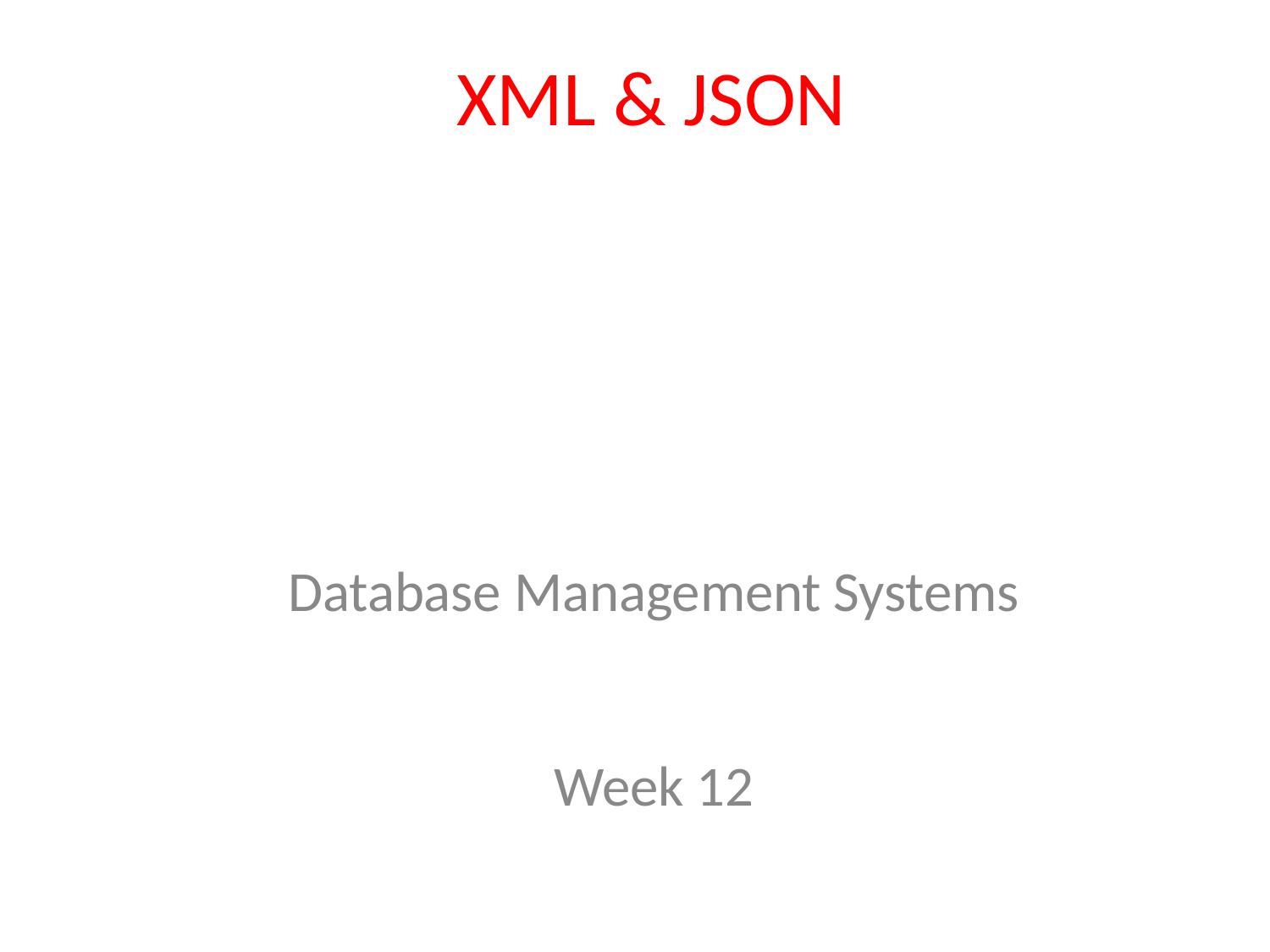

XML & JSON

Database Management Systems

Week 12